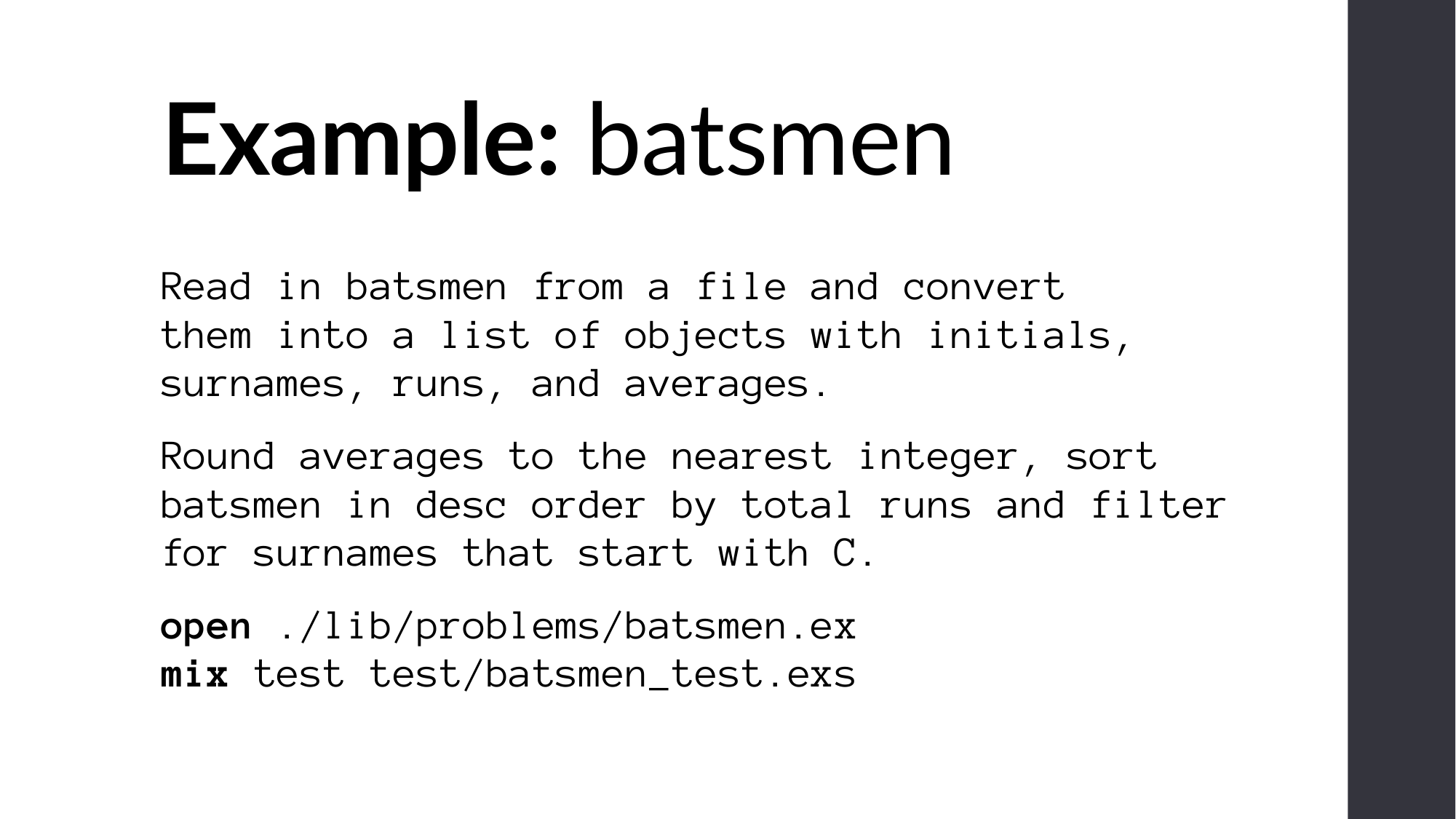

# Example: batsmen
Read in batsmen from a file and convert
them into a list of objects with initials, surnames, runs, and averages.
Round averages to the nearest integer, sort batsmen in desc order by total runs and filter for surnames that start with C.
open ./lib/problems/batsmen.ex
mix test test/batsmen_test.exs